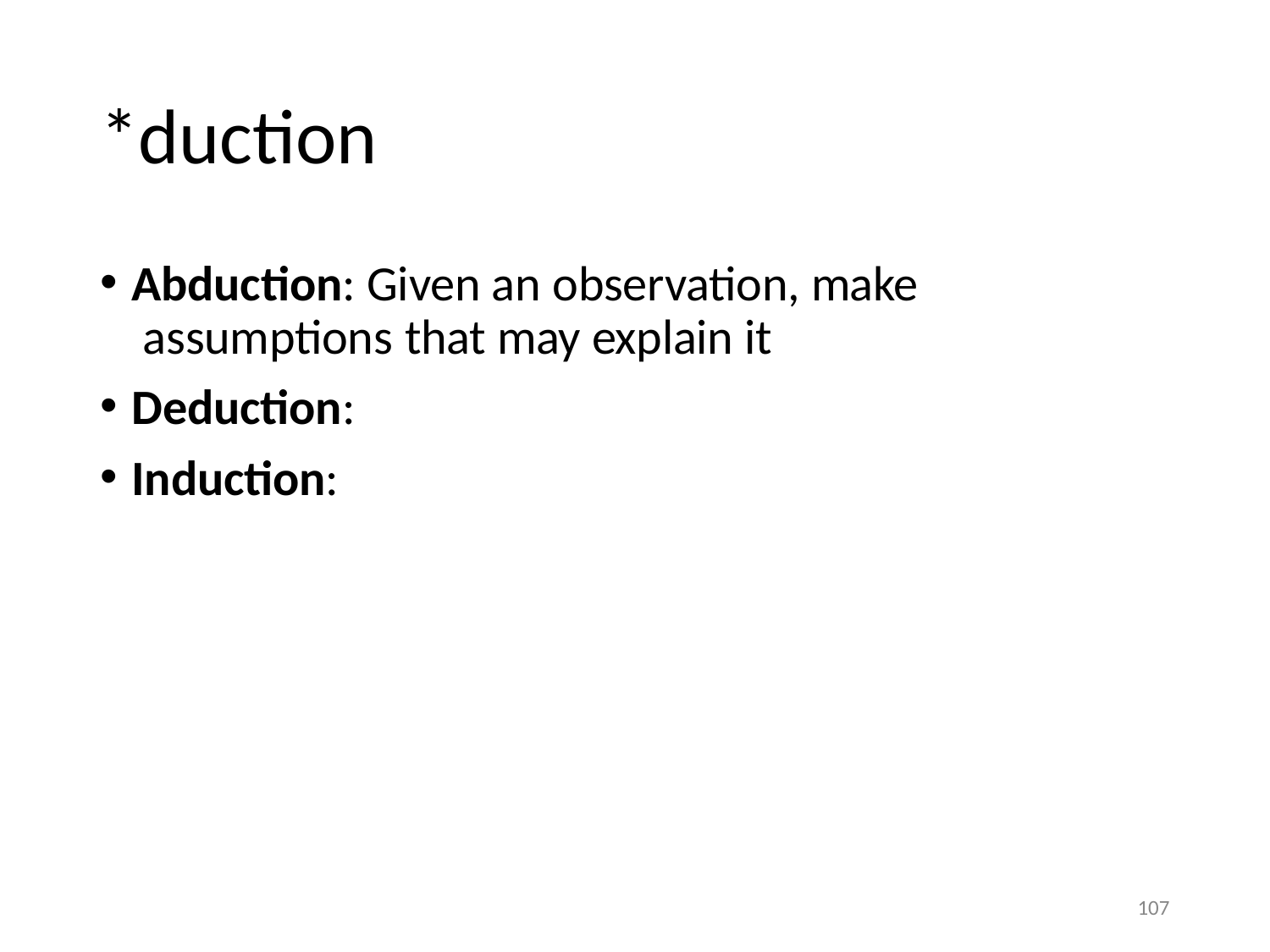

# *duction
Abduction: Given an observation, make  assumptions that may explain it
Deduction:
Induction:
107